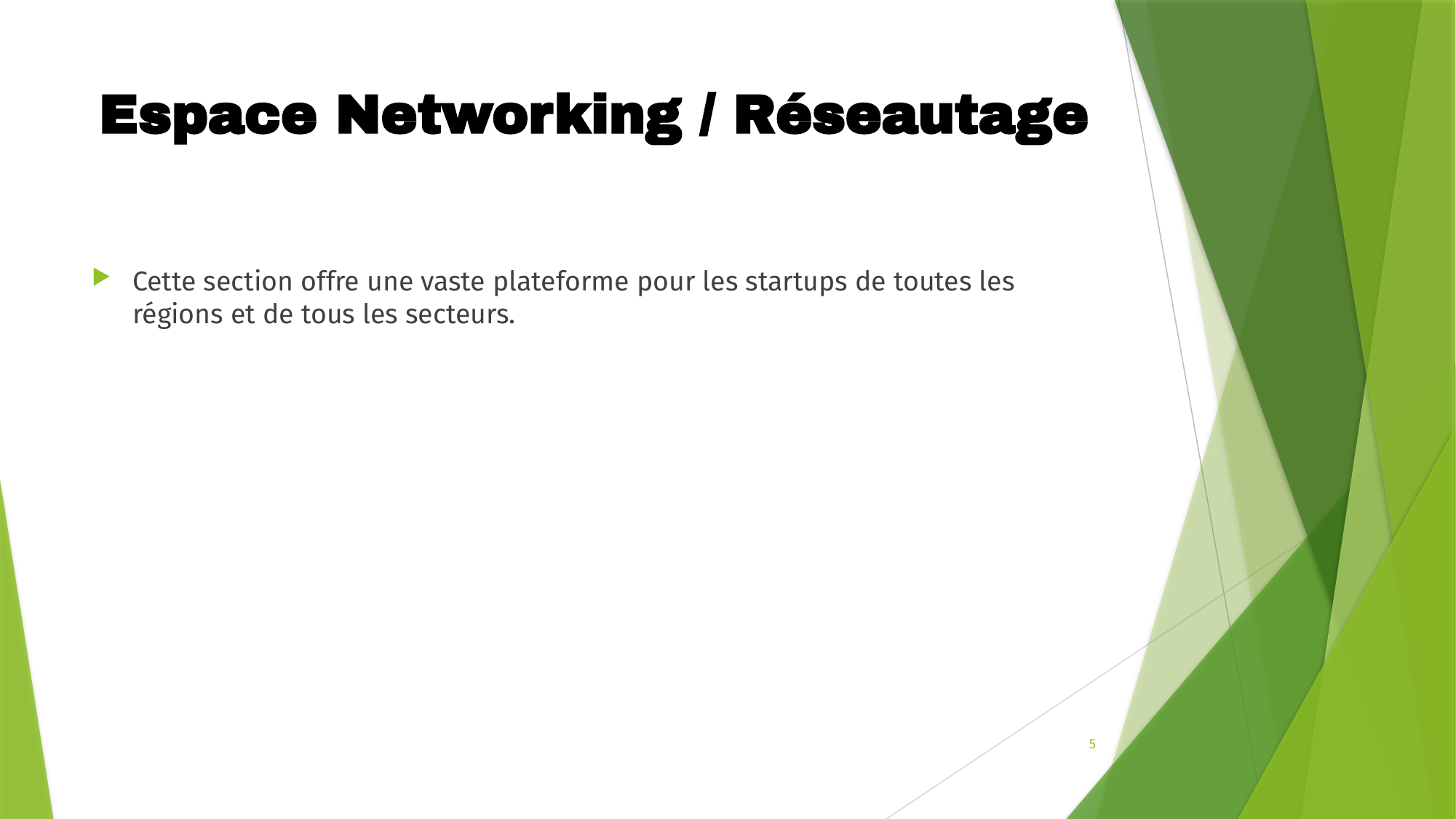

# Espace Networking / Réseautage
Cette section offre une vaste plateforme pour les startups de toutes les régions et de tous les secteurs.
5